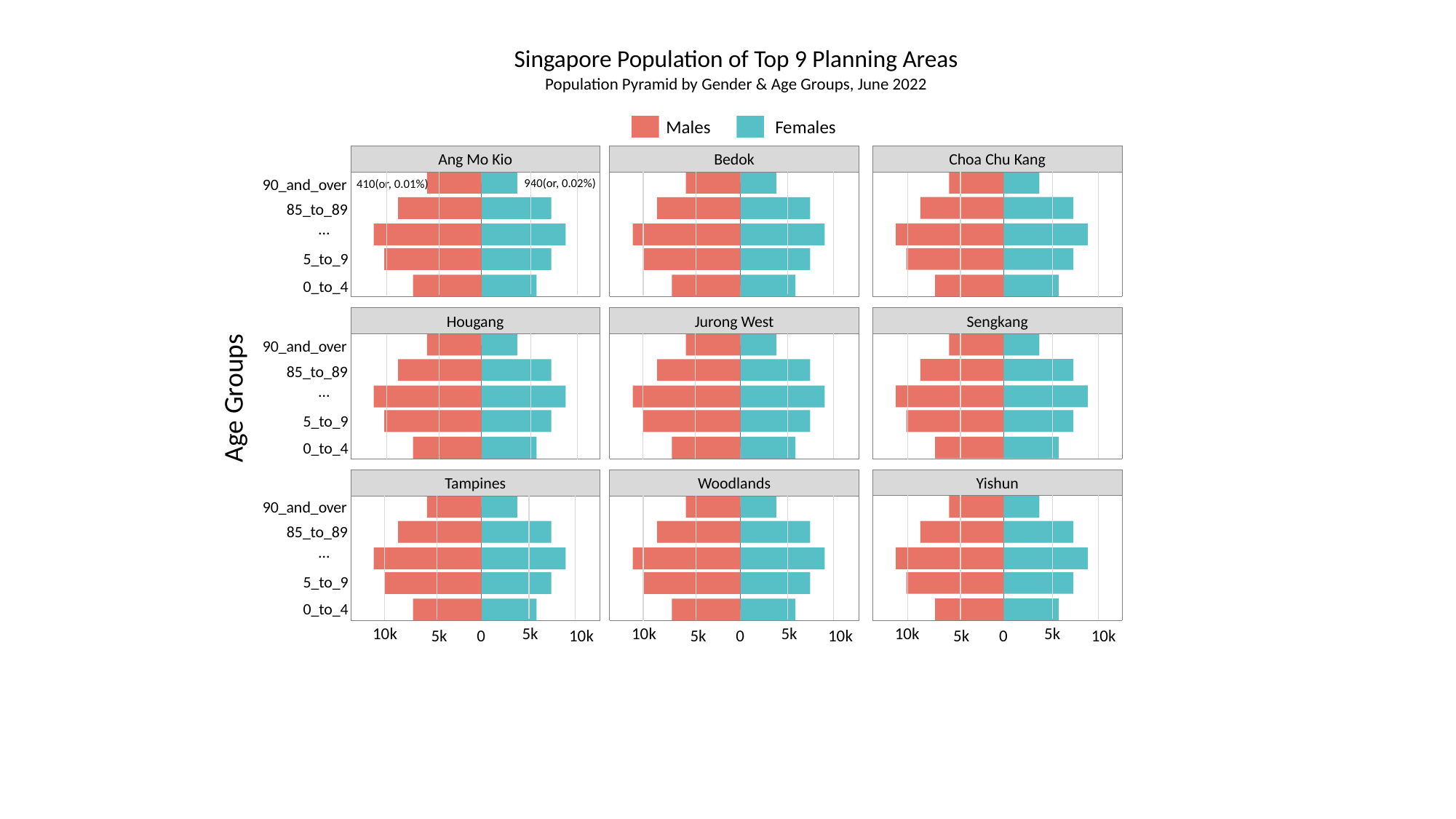

Singapore Population of Top 9 Planning Areas
Population Pyramid by Gender & Age Groups, June 2022
Males
Females

Choa Chu Kang

Ang Mo Kio

Bedok

90_and_over
85_to_89
…
5_to_9
0_to_4
940(or, 0.02%)
410(or, 0.01%)
Sengkang

Hougang

Jurong West

90_and_over
85_to_89
…
5_to_9
0_to_4
Age Groups
Yishun

Tampines

Woodlands

90_and_over
85_to_89
…
5_to_9
0_to_4
10k
5k
5k
0
10k
10k
5k
5k
0
10k
10k
5k
5k
0
10k